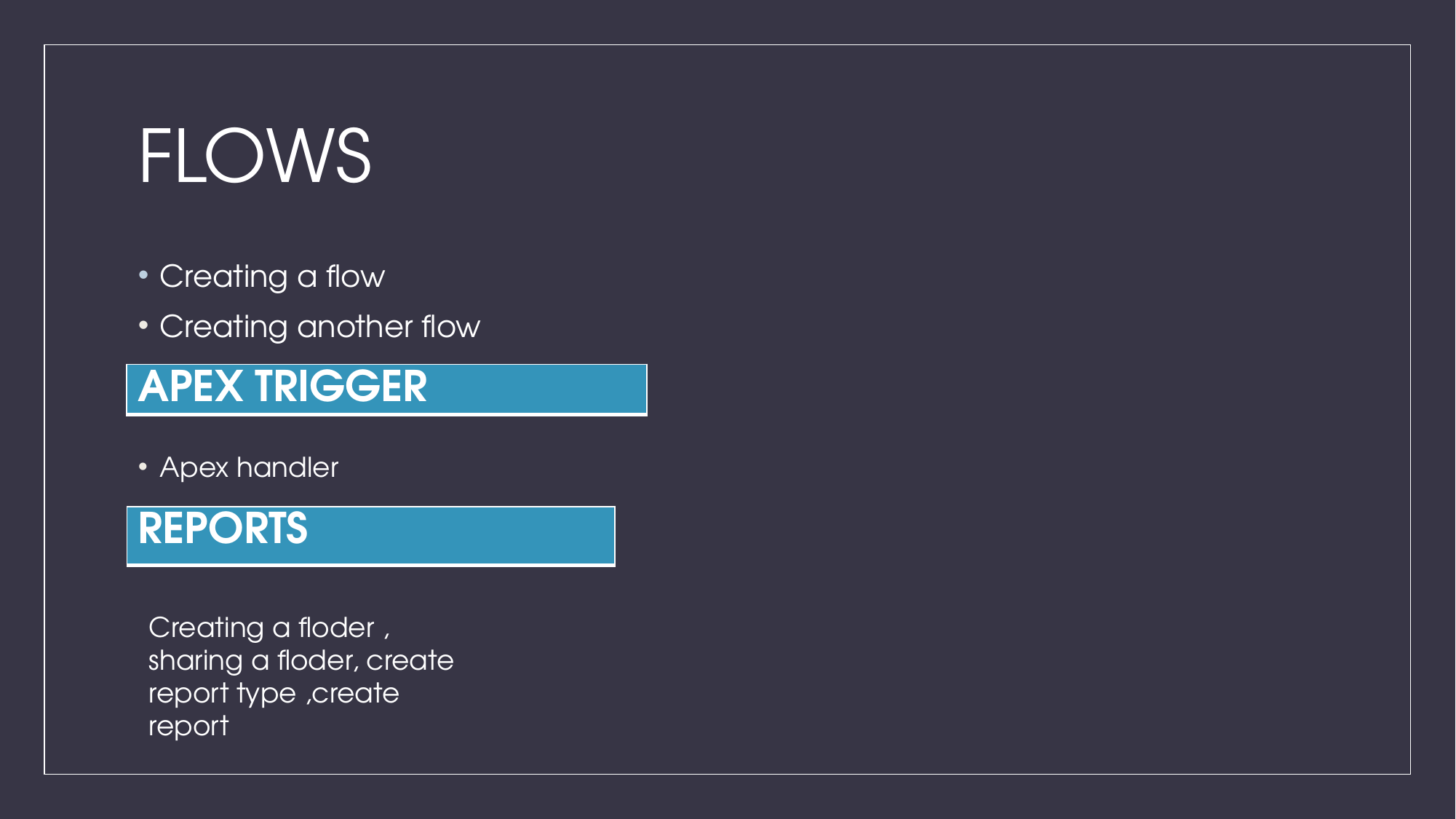

# FLOWS
Creating a flow
Creating another flow

Apex handler
| APEX TRIGGER |
| --- |
| REPORTS |
| --- |
Creating a floder , sharing a floder, create report type ,create report